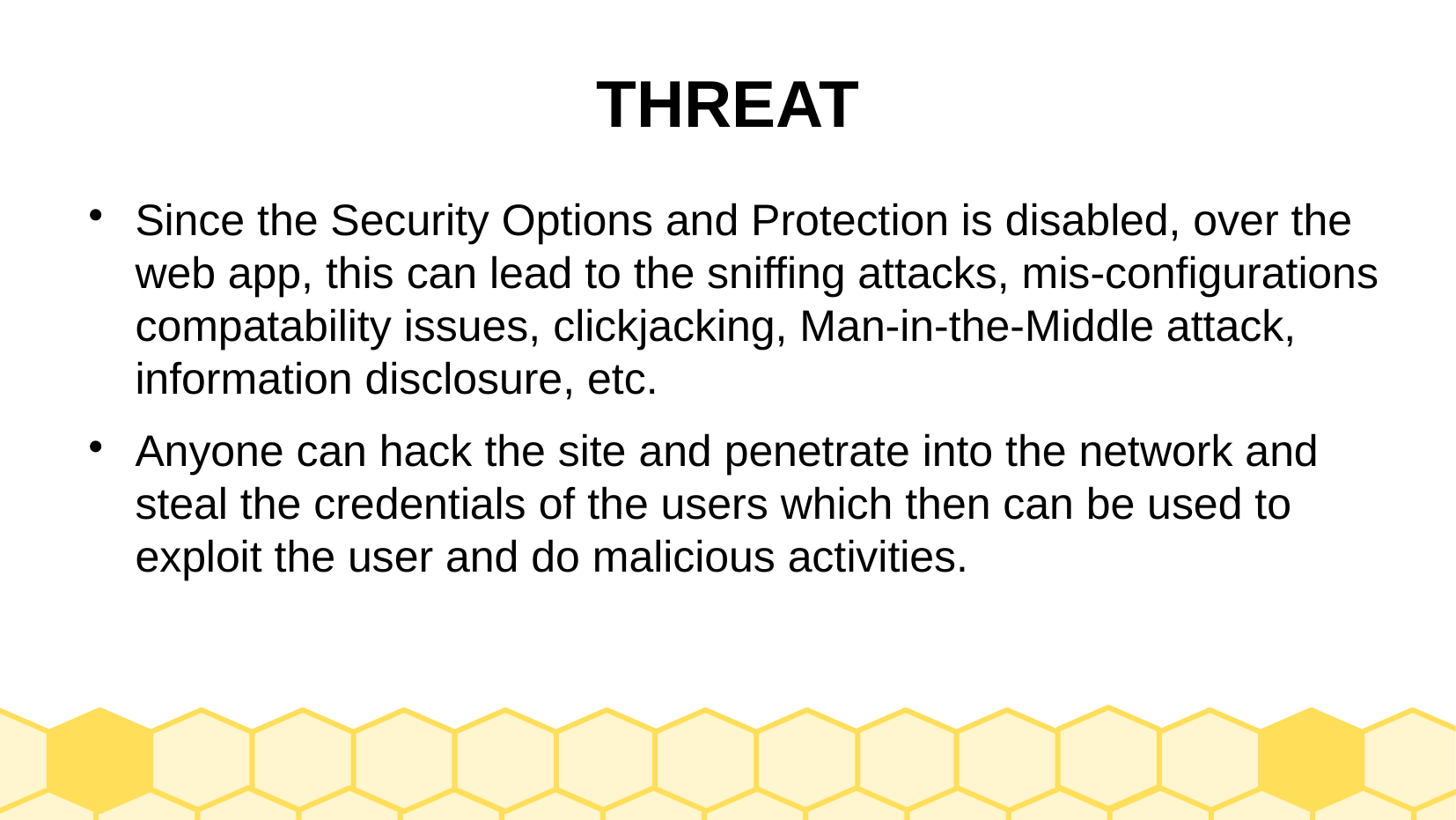

# THREAT
Since the Security Options and Protection is disabled, over the web app, this can lead to the sniffing attacks, mis-configurations compatability issues, clickjacking, Man-in-the-Middle attack, information disclosure, etc.
Anyone can hack the site and penetrate into the network and steal the credentials of the users which then can be used to exploit the user and do malicious activities.